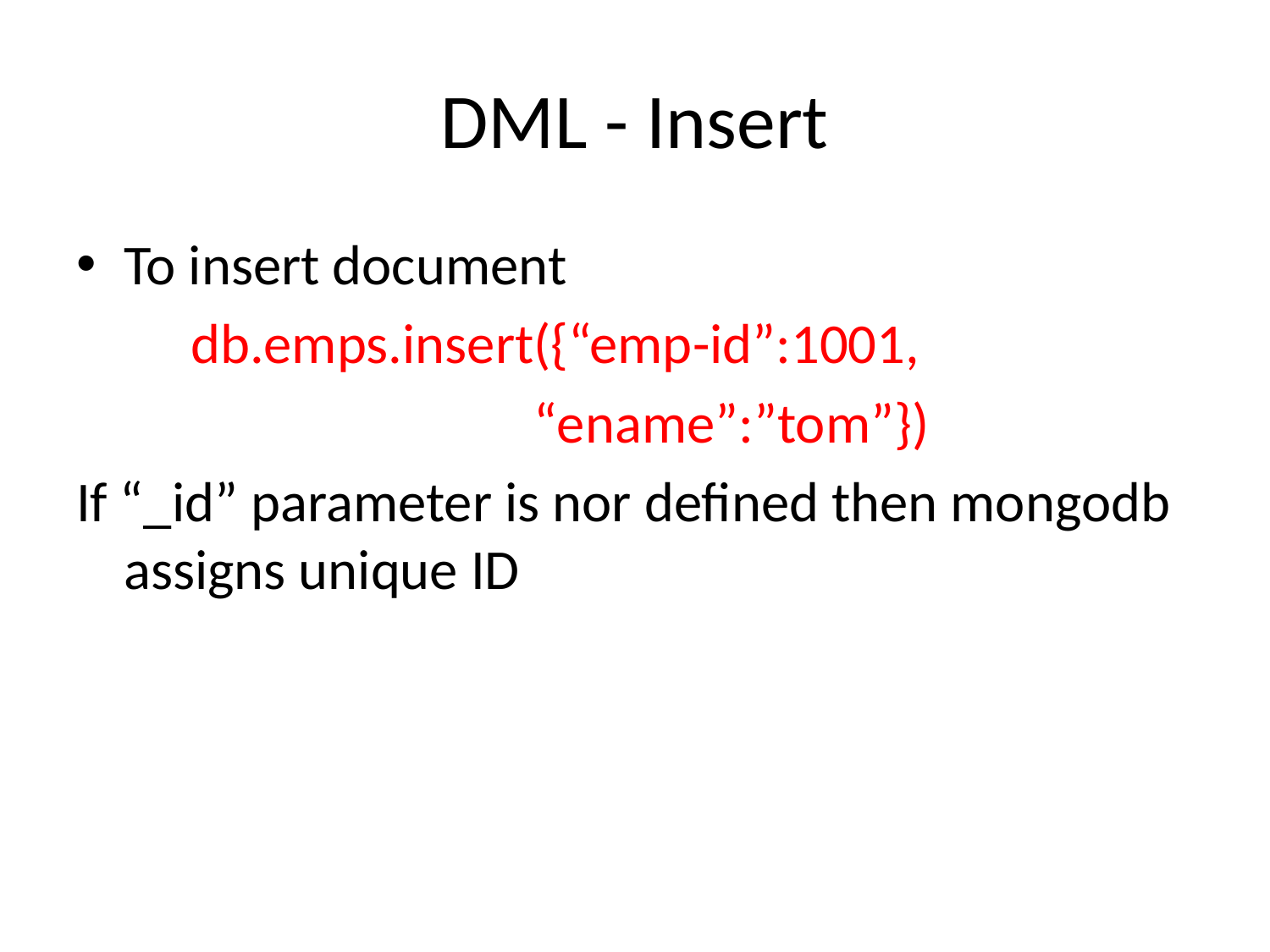

# DML - Insert
To insert document
         db.emps.insert({“emp-id”:1001,
                                    “ename”:”tom”})
If “_id” parameter is nor defined then mongodb assigns unique ID